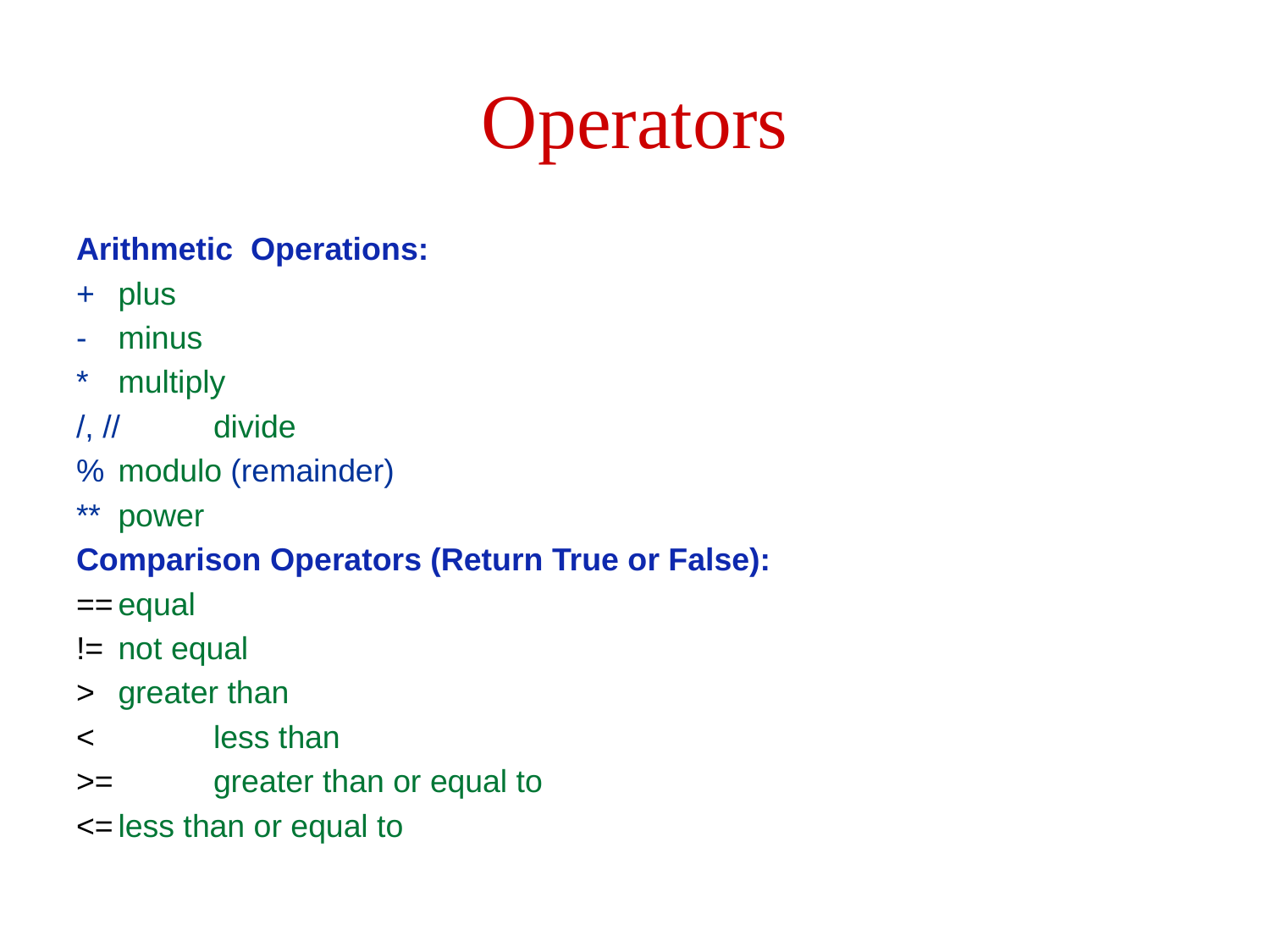

# Operators
Arithmetic  Operations:
+ 		plus
-		minus
*		multiply
/, //	divide
% 		modulo (remainder)
** 		power
Comparison Operators (Return True or False):
==		equal
!=		not equal
>  		greater than
<   	less than
>=  	greater than or equal to
<=		less than or equal to